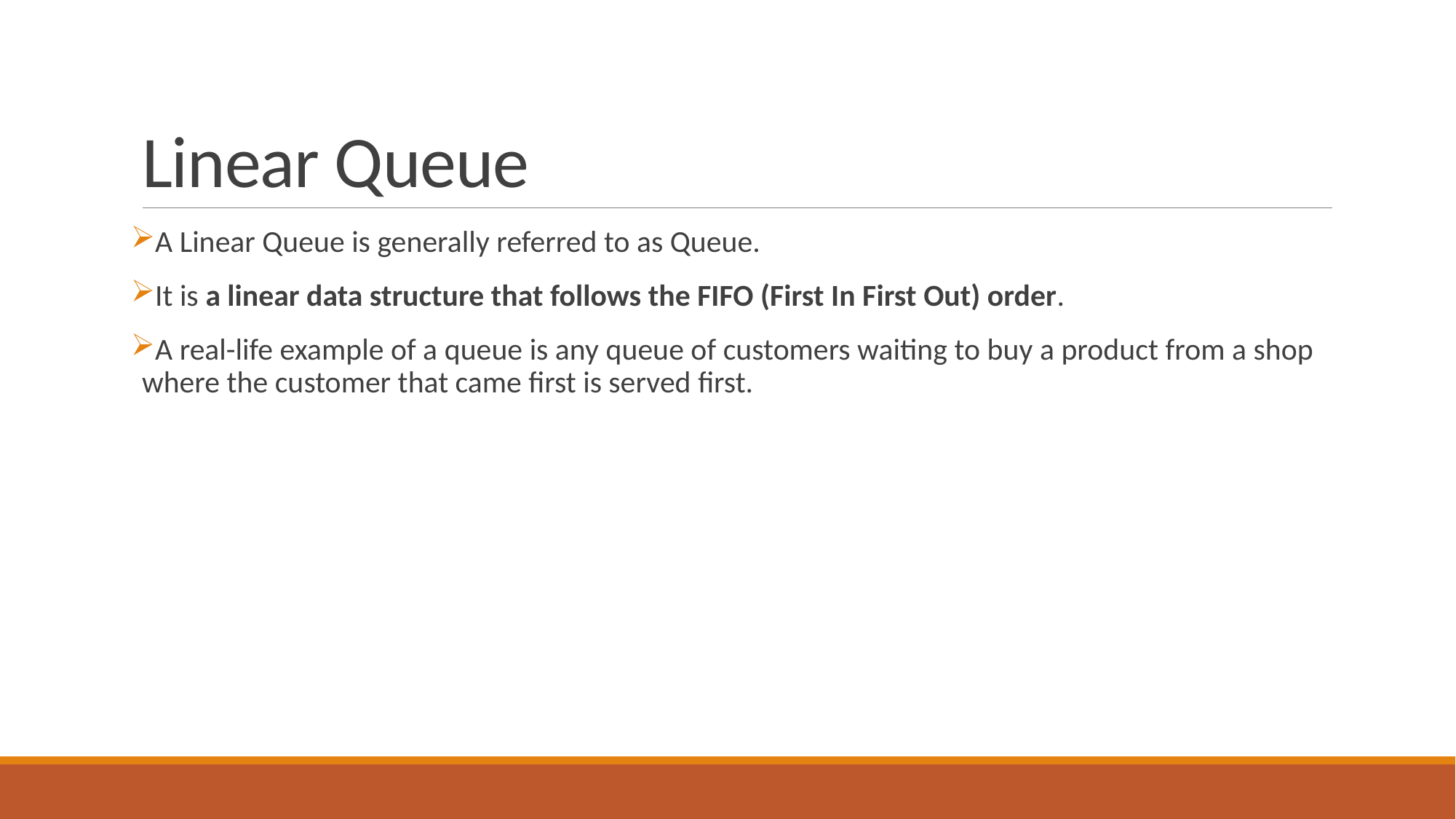

# Linear Queue
A Linear Queue is generally referred to as Queue.
It is a linear data structure that follows the FIFO (First In First Out) order.
A real-life example of a queue is any queue of customers waiting to buy a product from a shop where the customer that came first is served first.